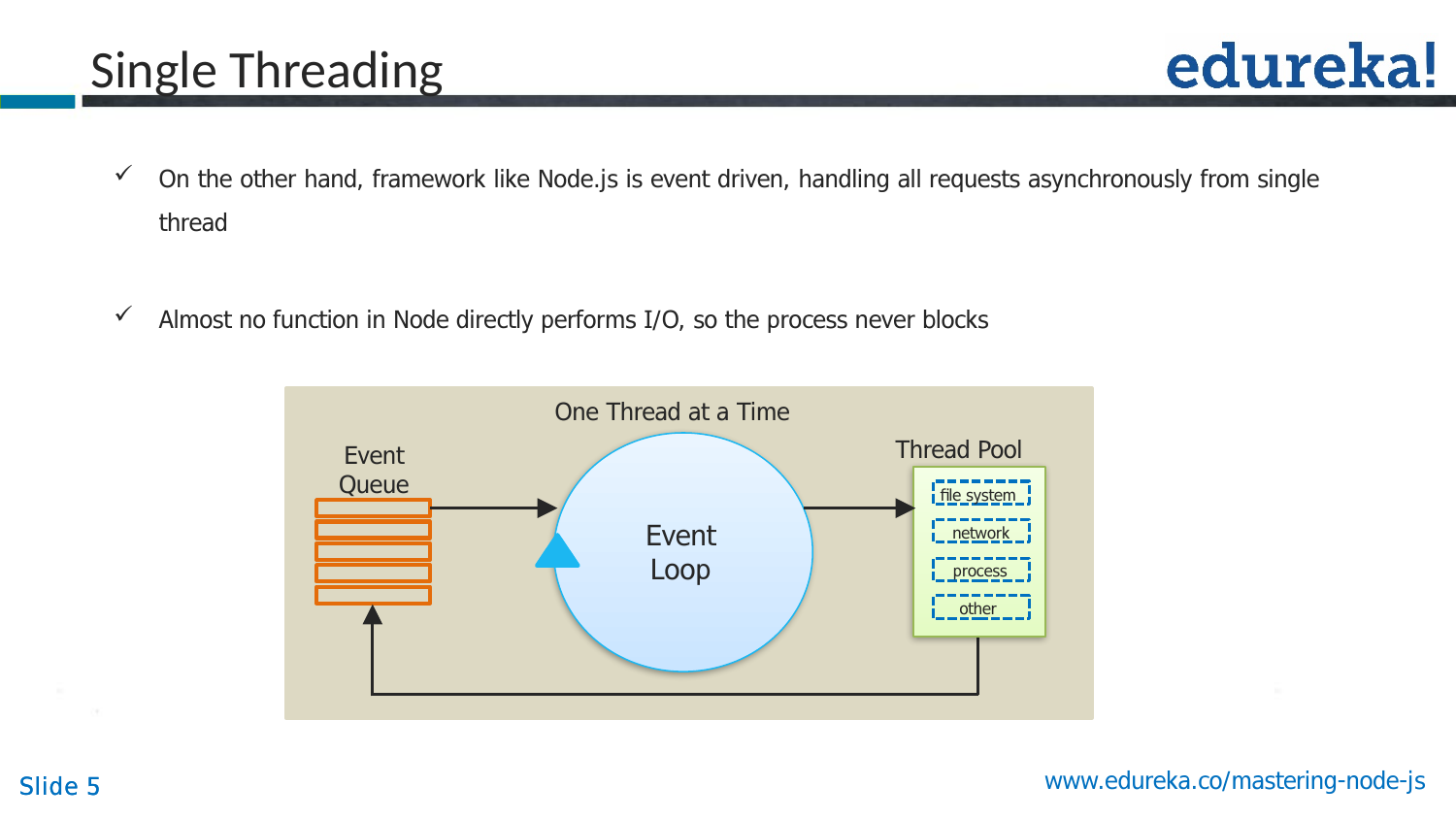

# Single Threading
On the other hand, framework like Node.js is event driven, handling all requests asynchronously from single thread

Almost no function in Node directly performs I/O, so the process never blocks

One Thread at a Time
Thread Pool

Event
Loop
Event Queue

file system

network

process

other